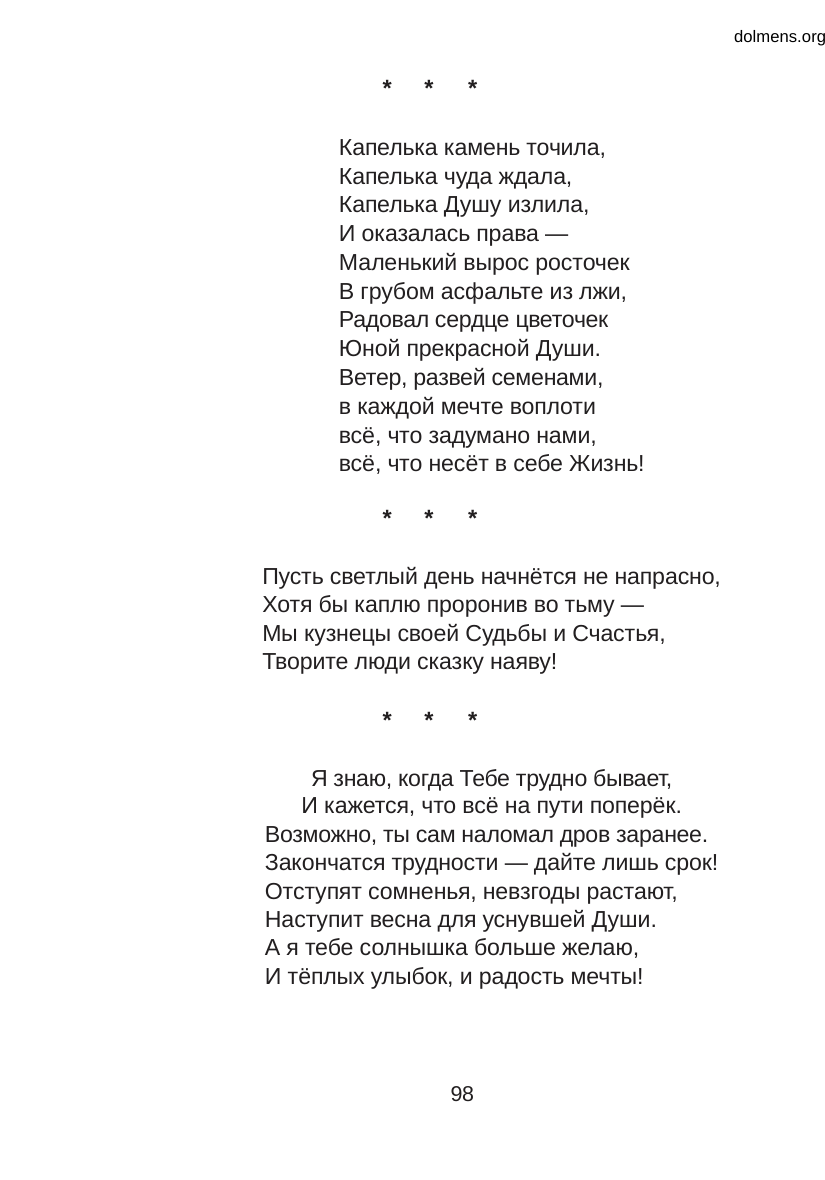

dolmens.org

*

*

*

Капелька камень точила,
Капелька чуда ждала,
Капелька Душу излила,
И оказалась права —
Маленький вырос росточек
В грубом асфальте из лжи,
Радовал сердце цветочек
Юной прекрасной Души.
Ветер, развей семенами,
в каждой мечте воплоти
всё, что задумано нами,
всё, что несёт в себе Жизнь!

*

*

*

Пусть светлый день начнётся не напрасно,
Хотя бы каплю проронив во тьму —
Мы кузнецы своей Судьбы и Счастья,
Творите люди сказку наяву!

*

*

*

Я знаю, когда Тебе трудно бывает,

И кажется, что всё на пути поперёк.

Возможно, ты сам наломал дров заранее.
Закончатся трудности — дайте лишь срок!
Отступят сомненья, невзгоды растают,
Наступит весна для уснувшей Души.
А я тебе солнышка больше желаю,
И тёплых улыбок, и радость мечты!

98